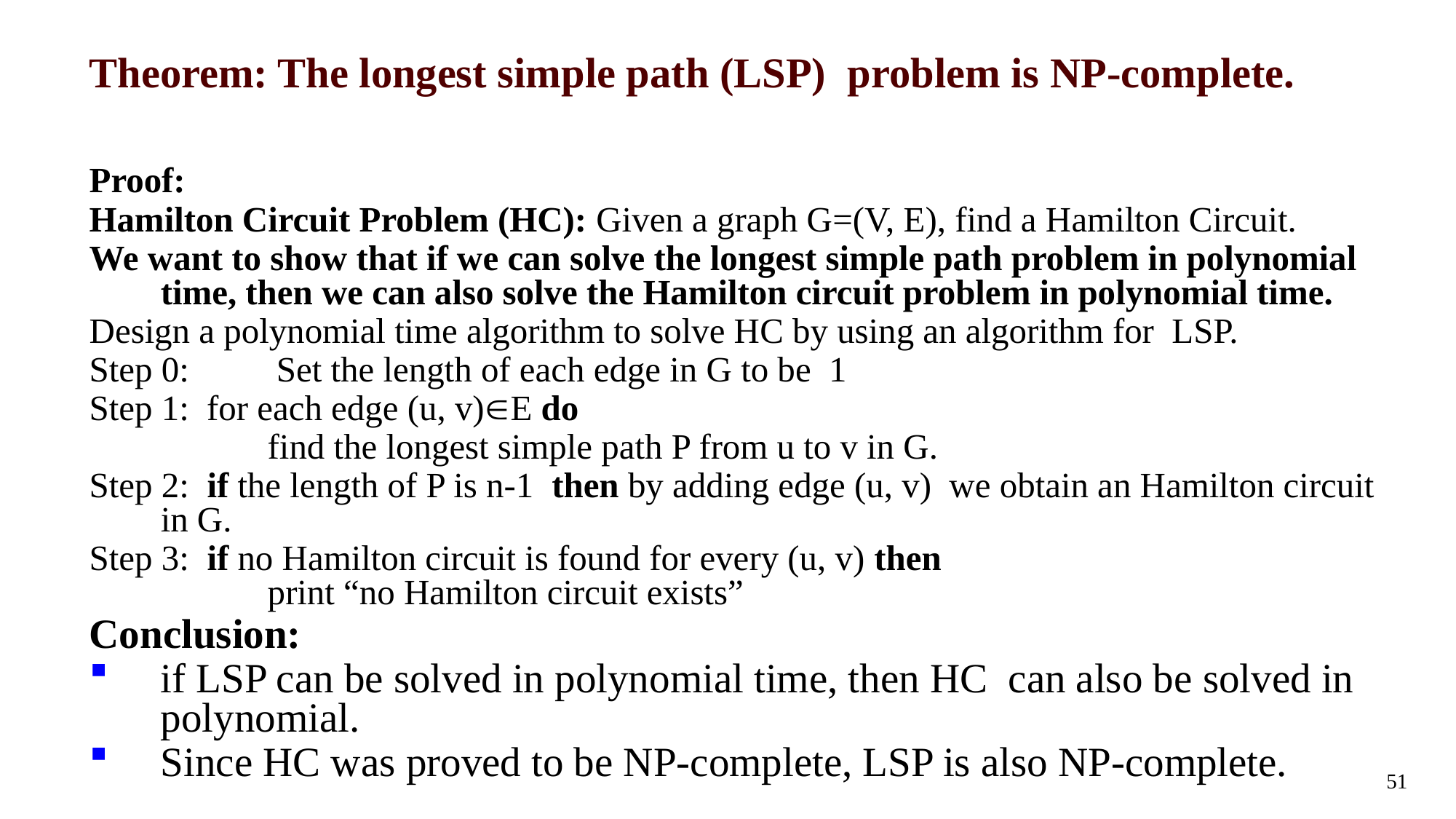

51
# Theorem: The longest simple path (LSP)  problem is NP-complete.
Proof:
Hamilton Circuit Problem (HC): Given a graph G=(V, E), find a Hamilton Circuit.
We want to show that if we can solve the longest simple path problem in polynomial time, then we can also solve the Hamilton circuit problem in polynomial time.
Design a polynomial time algorithm to solve HC by using an algorithm for  LSP.
Step 0:	 Set the length of each edge in G to be  1
Step 1:  for each edge (u, v)∈E do
               	find the longest simple path P from u to v in G.
Step 2:  if the length of P is n-1  then by adding edge (u, v)  we obtain an Hamilton circuit in G.
Step 3:  if no Hamilton circuit is found for every (u, v) then
   		print “no Hamilton circuit exists”
Conclusion:
if LSP can be solved in polynomial time, then HC  can also be solved in polynomial.
Since HC was proved to be NP-complete, LSP is also NP-complete.